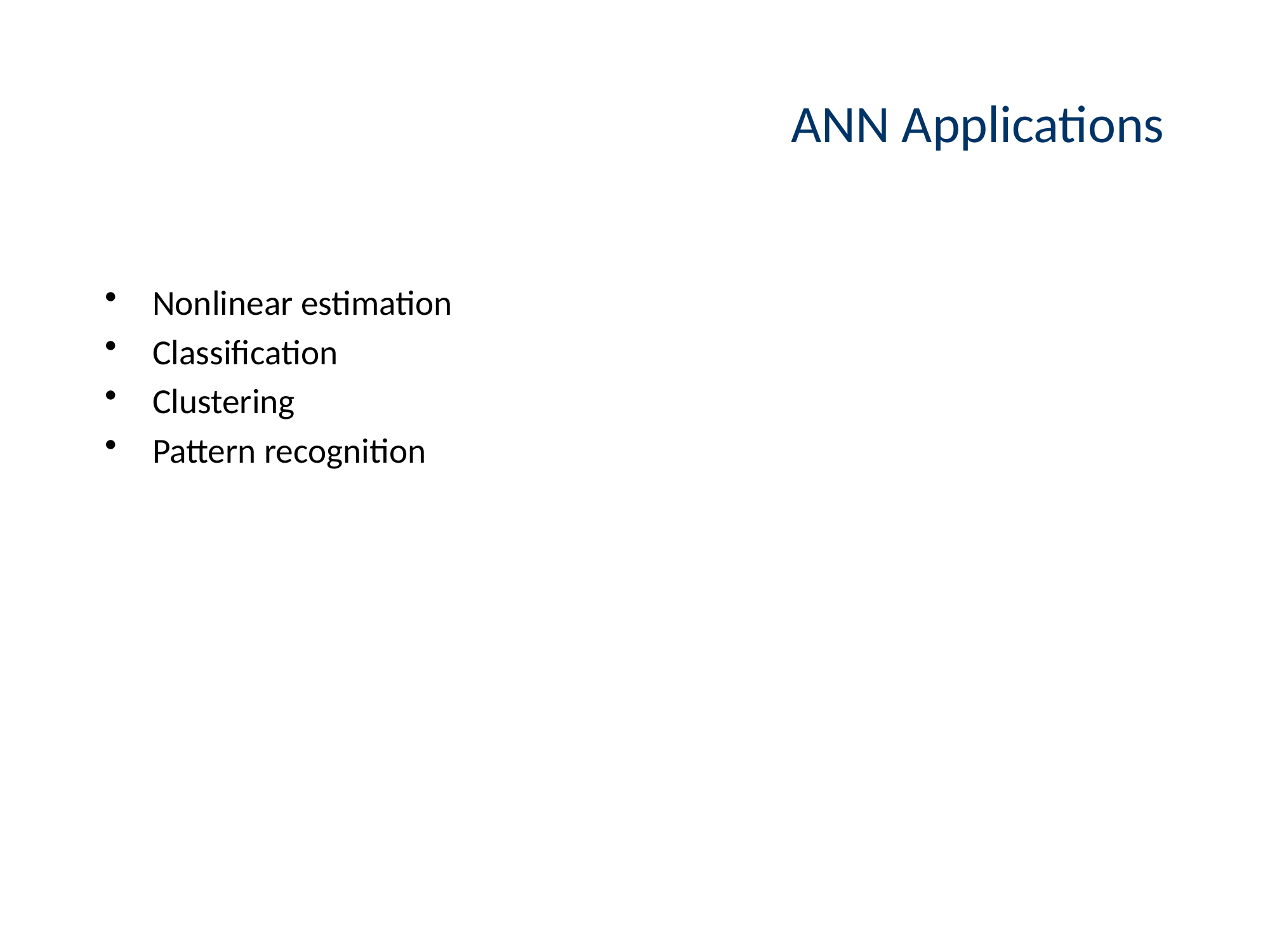

# ANN Applications
Nonlinear estimation
Classification
Clustering
Pattern recognition